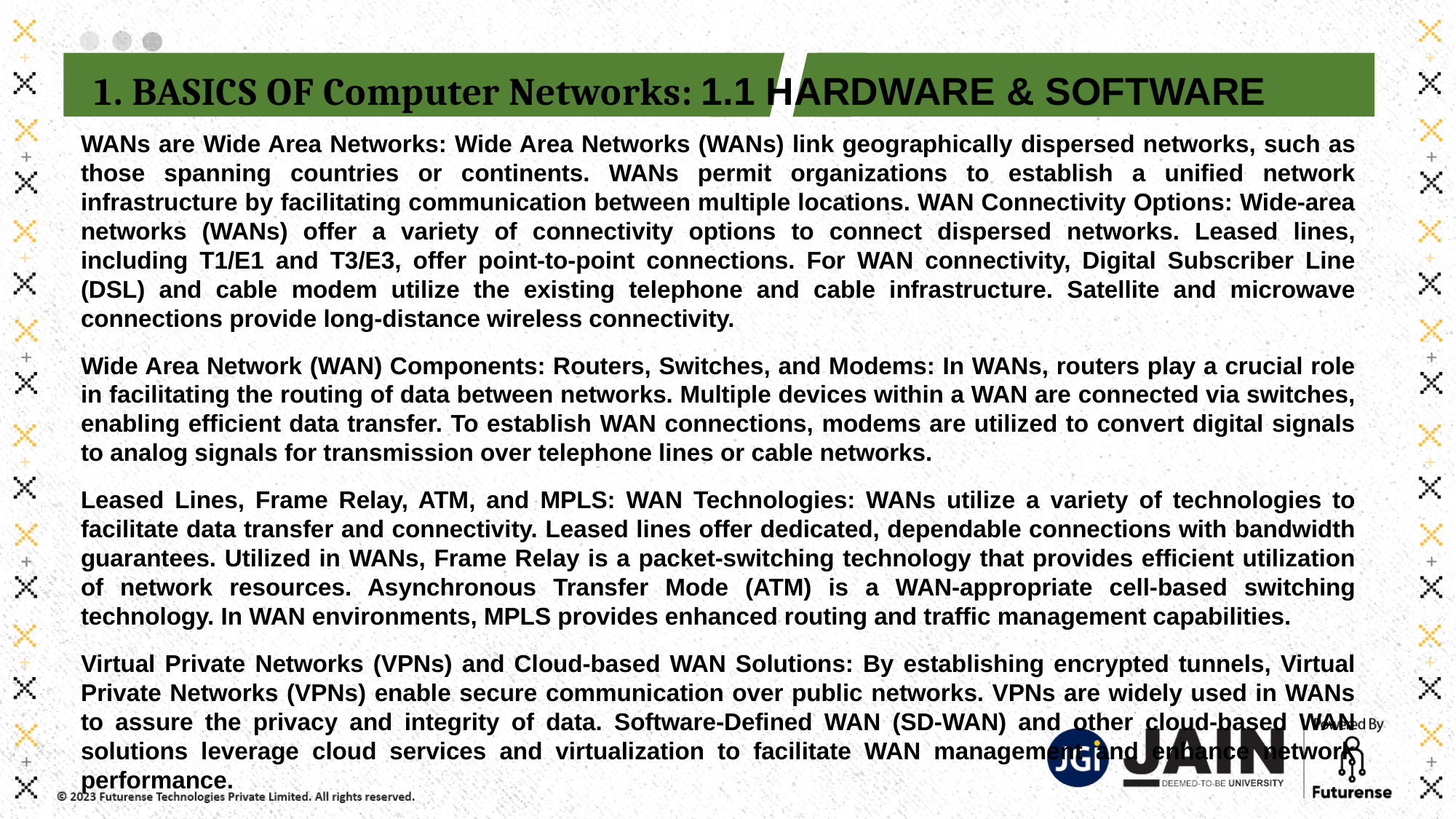

1. BASICS OF Computer Networks: 1.1 HARDWARE & SOFTWARE
WANs are Wide Area Networks: Wide Area Networks (WANs) link geographically dispersed networks, such as those spanning countries or continents. WANs permit organizations to establish a unified network infrastructure by facilitating communication between multiple locations. WAN Connectivity Options: Wide-area networks (WANs) offer a variety of connectivity options to connect dispersed networks. Leased lines, including T1/E1 and T3/E3, offer point-to-point connections. For WAN connectivity, Digital Subscriber Line (DSL) and cable modem utilize the existing telephone and cable infrastructure. Satellite and microwave connections provide long-distance wireless connectivity.
Wide Area Network (WAN) Components: Routers, Switches, and Modems: In WANs, routers play a crucial role in facilitating the routing of data between networks. Multiple devices within a WAN are connected via switches, enabling efficient data transfer. To establish WAN connections, modems are utilized to convert digital signals to analog signals for transmission over telephone lines or cable networks.
Leased Lines, Frame Relay, ATM, and MPLS: WAN Technologies: WANs utilize a variety of technologies to facilitate data transfer and connectivity. Leased lines offer dedicated, dependable connections with bandwidth guarantees. Utilized in WANs, Frame Relay is a packet-switching technology that provides efficient utilization of network resources. Asynchronous Transfer Mode (ATM) is a WAN-appropriate cell-based switching technology. In WAN environments, MPLS provides enhanced routing and traffic management capabilities.
Virtual Private Networks (VPNs) and Cloud-based WAN Solutions: By establishing encrypted tunnels, Virtual Private Networks (VPNs) enable secure communication over public networks. VPNs are widely used in WANs to assure the privacy and integrity of data. Software-Defined WAN (SD-WAN) and other cloud-based WAN solutions leverage cloud services and virtualization to facilitate WAN management and enhance network performance.